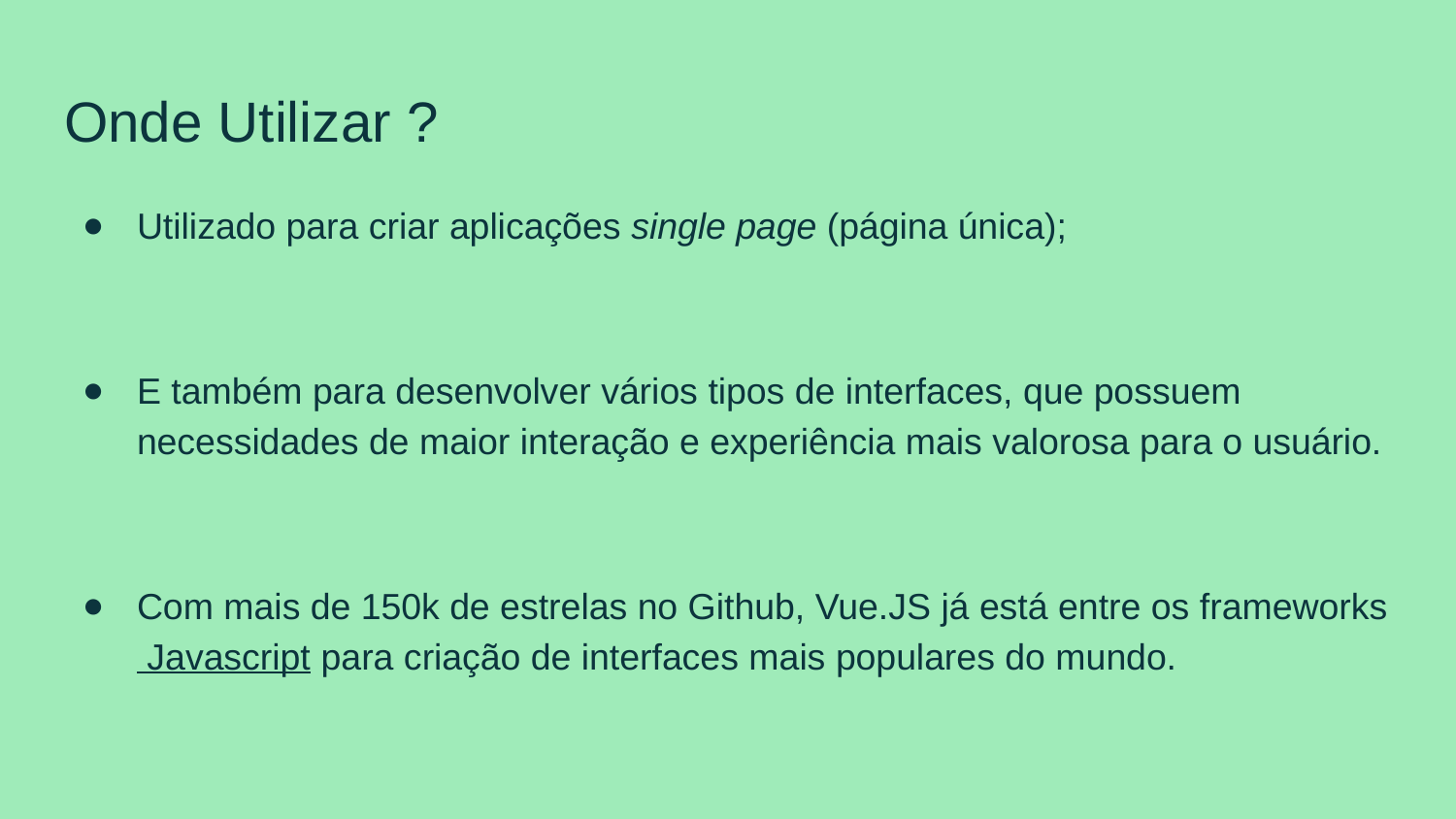

# Onde Utilizar ?
Utilizado para criar aplicações single page (página única);

E também para desenvolver vários tipos de interfaces, que possuem necessidades de maior interação e experiência mais valorosa para o usuário.

Com mais de 150k de estrelas no Github, Vue.JS já está entre os frameworks Javascript para criação de interfaces mais populares do mundo.